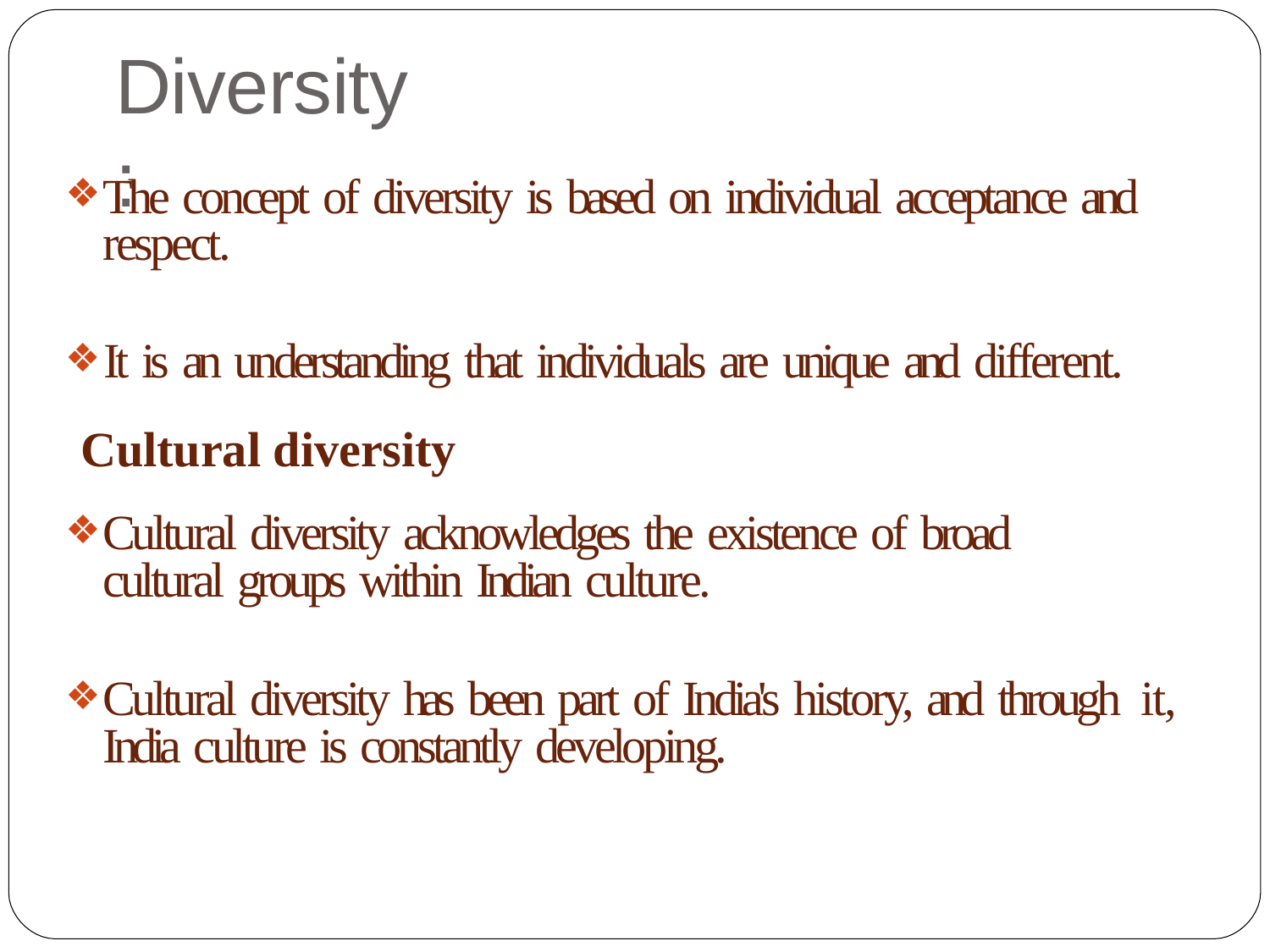

# Diversity:
The concept of diversity is based on individual acceptance and  respect.

It is an understanding that individuals are unique and different.
Cultural diversity
Cultural diversity acknowledges the existence of broad  cultural groups within Indian culture.

Cultural diversity has been part of India's history, and through  it, India culture is constantly developing.